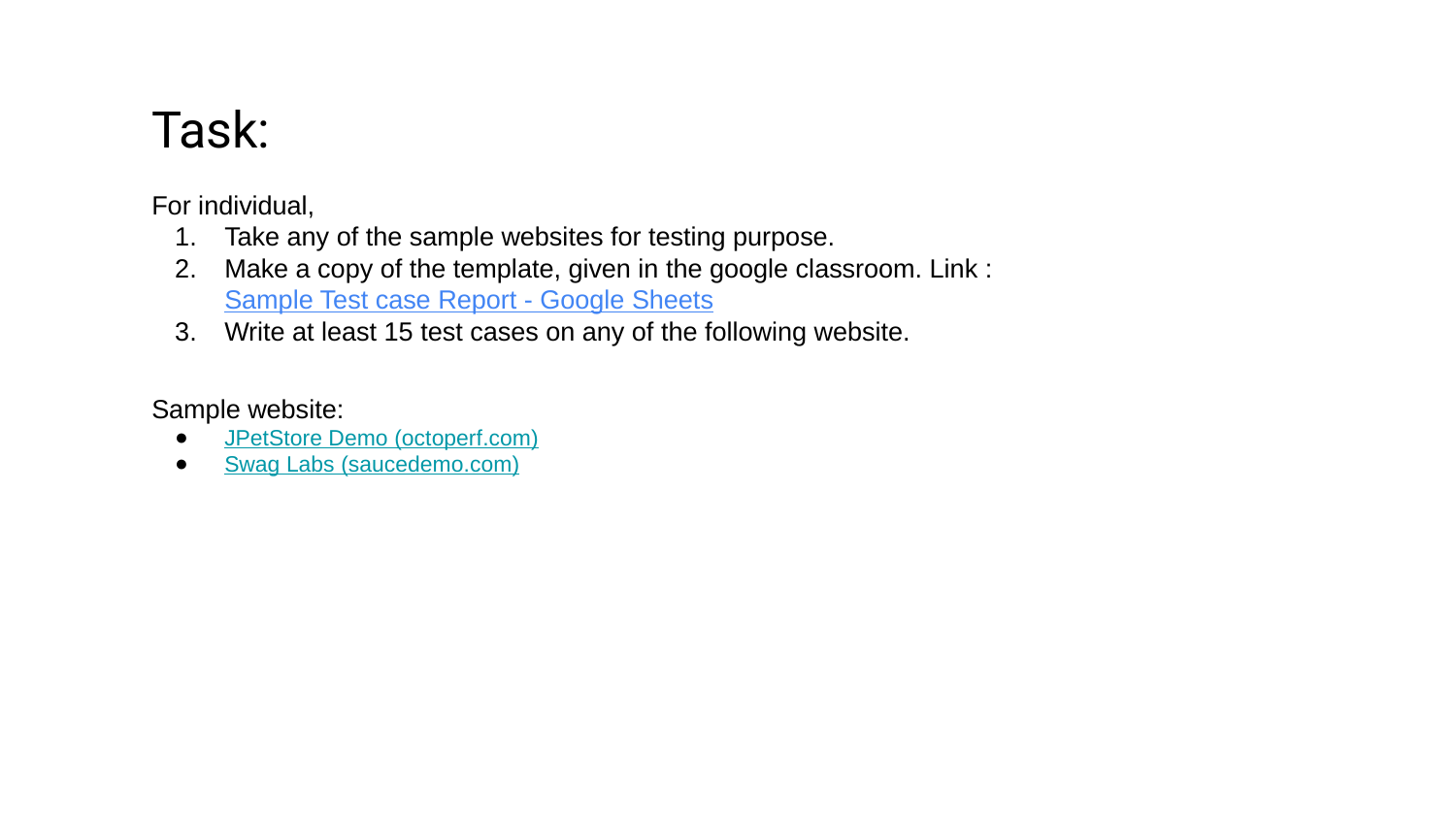

Task:
For individual,
Take any of the sample websites for testing purpose.
Make a copy of the template, given in the google classroom. Link : Sample Test case Report - Google Sheets
Write at least 15 test cases on any of the following website.
Sample website:
JPetStore Demo (octoperf.com)
Swag Labs (saucedemo.com)